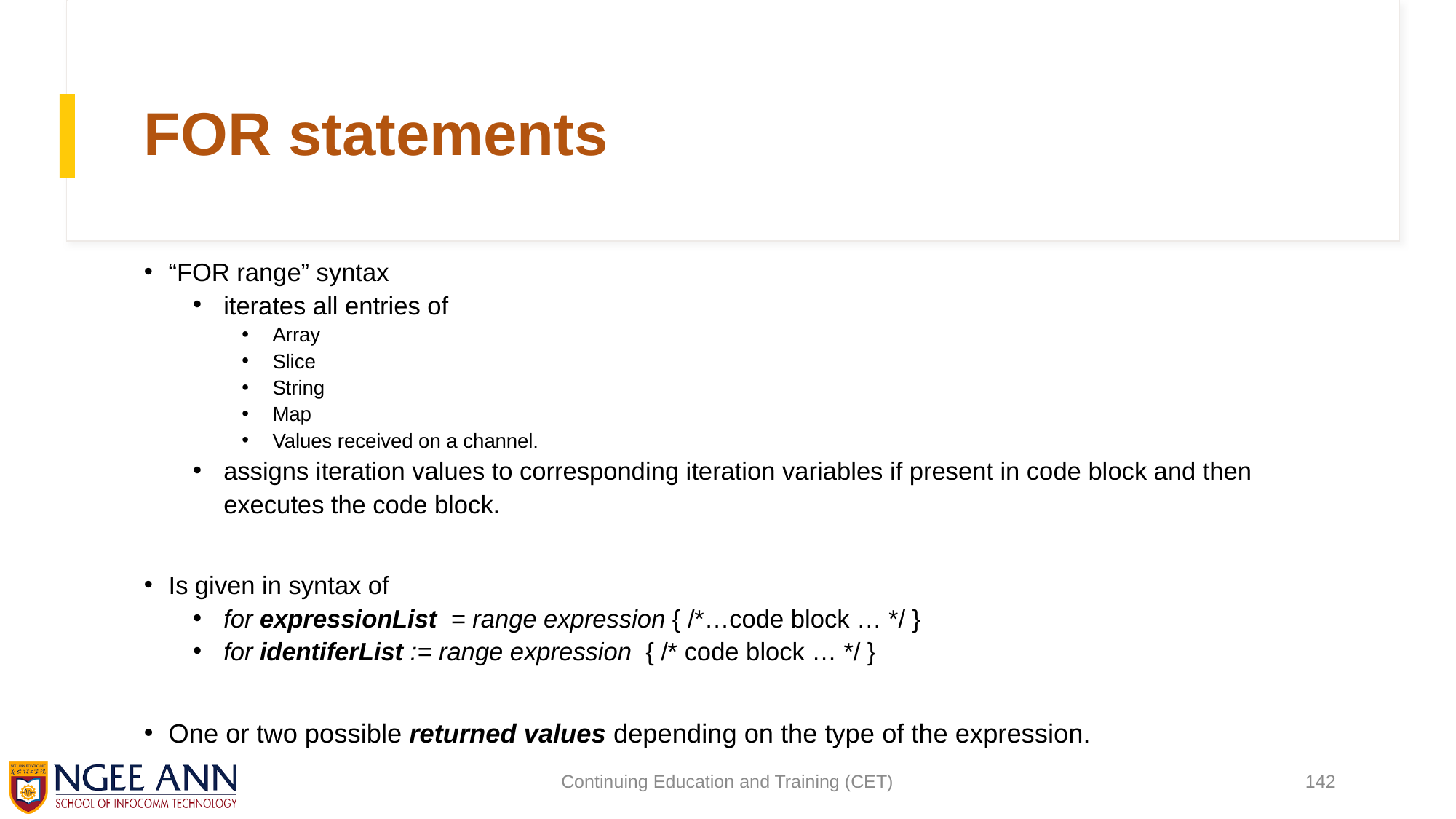

# FOR statements
“FOR range” syntax
iterates all entries of
Array
Slice
String
Map
Values received on a channel.
assigns iteration values to corresponding iteration variables if present in code block and then executes the code block.

Is given in syntax of
for expressionList  = range expression { /*…code block … */ }
for identiferList := range expression  { /* code block … */ }

One or two possible returned values depending on the type of the expression.

Continuing Education and Training (CET)
142